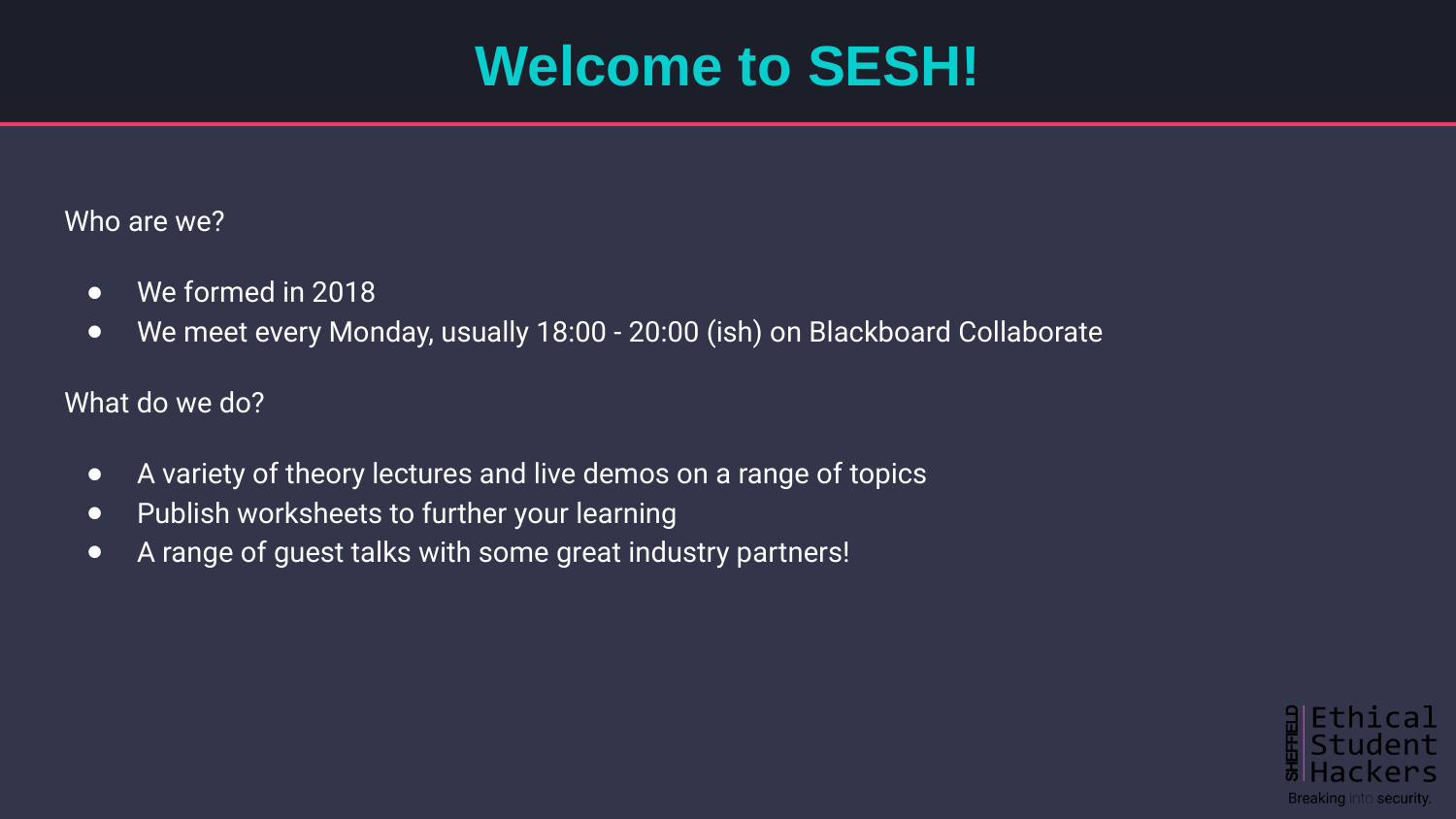

# Welcome to SESH!
Who are we?
We formed in 2018
We meet every Monday, usually 18:00 - 20:00 (ish) on Blackboard Collaborate
What do we do?
A variety of theory lectures and live demos on a range of topics
Publish worksheets to further your learning
A range of guest talks with some great industry partners!